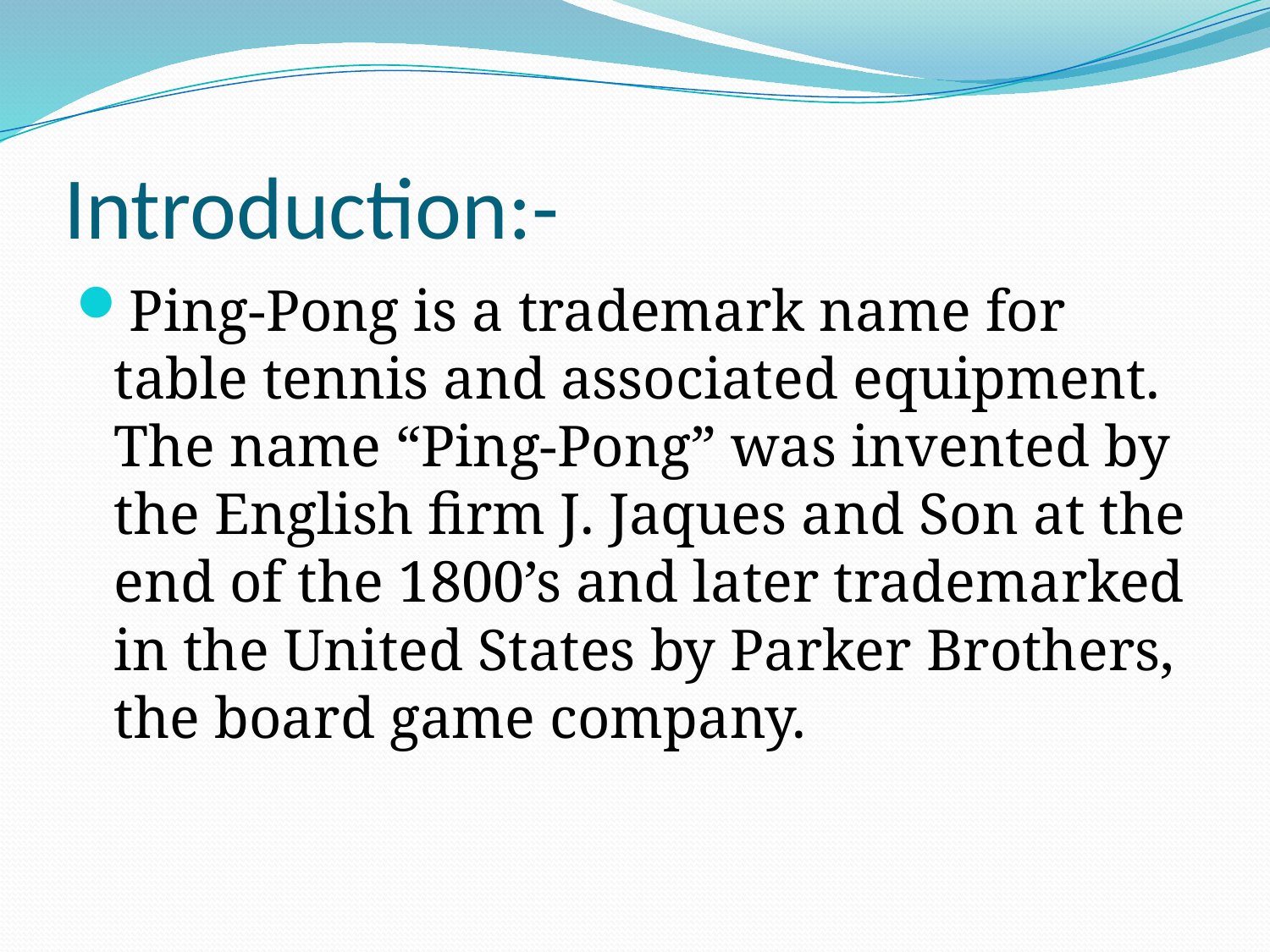

# Introduction:-
Ping-Pong is a trademark name for table tennis and associated equipment. The name “Ping-Pong” was invented by the English firm J. Jaques and Son at the end of the 1800’s and later trademarked in the United States by Parker Brothers, the board game company.